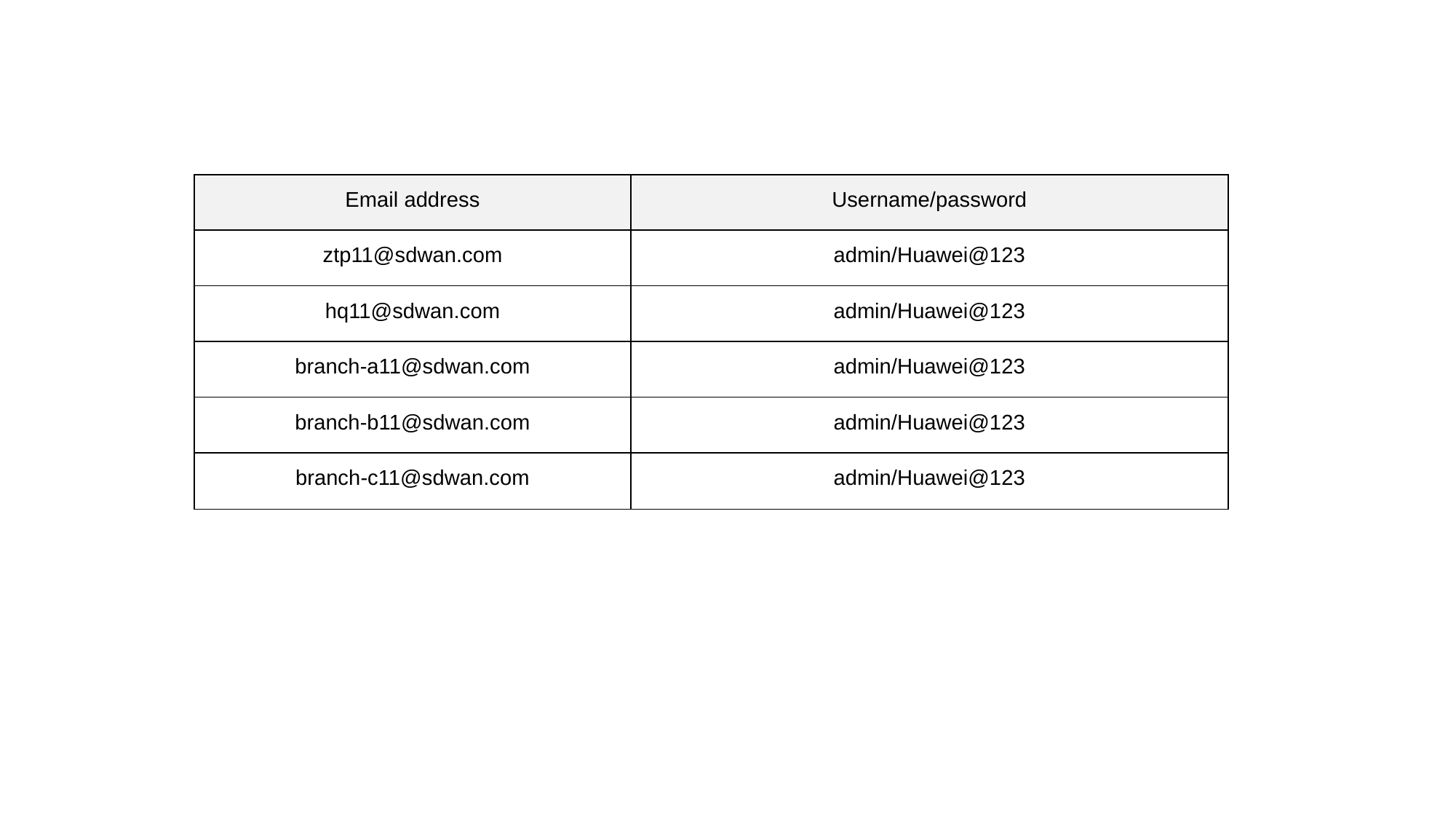

| Email address | Username/password |
| --- | --- |
| ztp11@sdwan.com | admin/Huawei@123 |
| hq11@sdwan.com | admin/Huawei@123 |
| branch-a11@sdwan.com | admin/Huawei@123 |
| branch-b11@sdwan.com | admin/Huawei@123 |
| branch-c11@sdwan.com | admin/Huawei@123 |